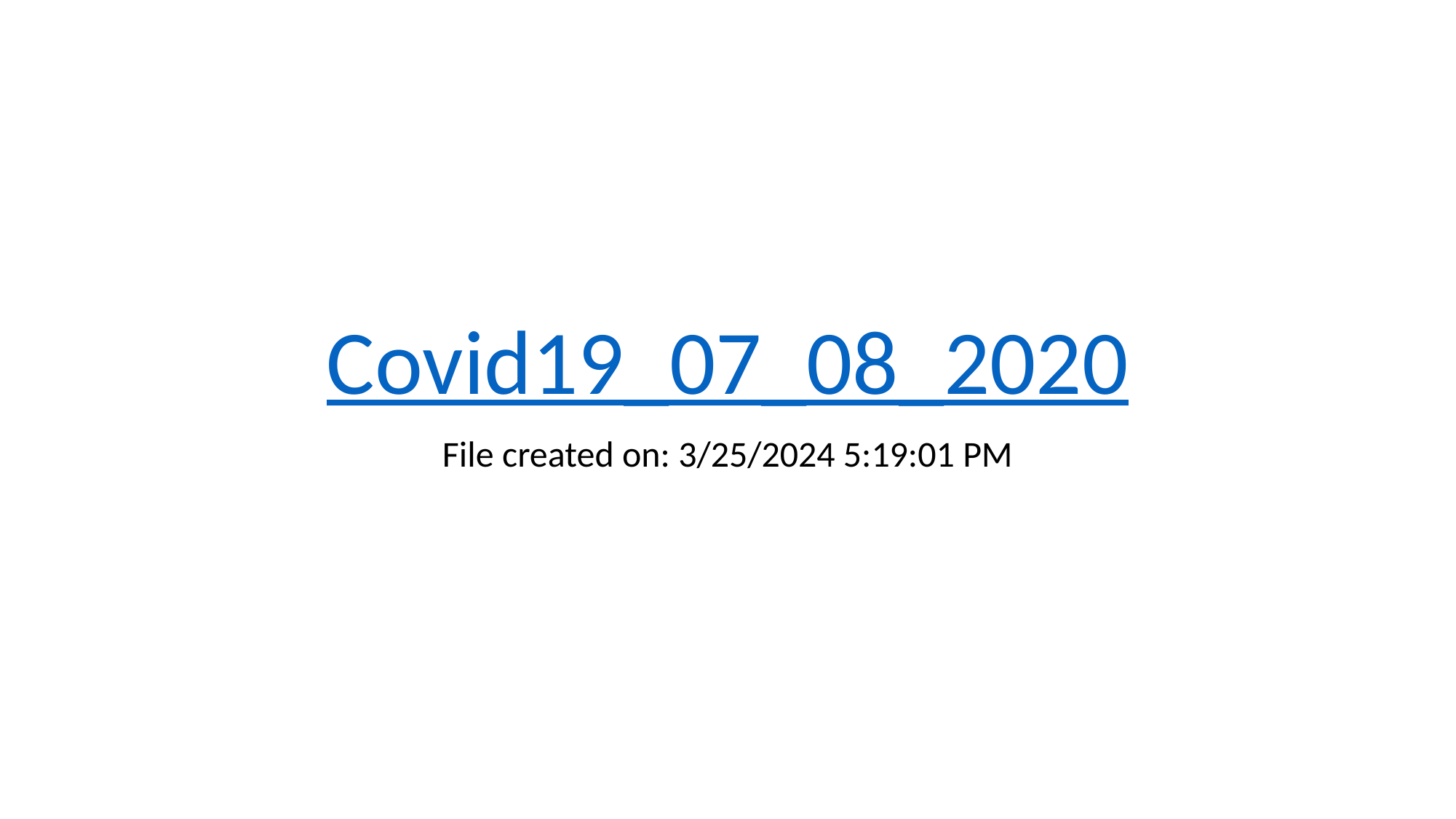

# Covid19_07_08_2020
File created on: 3/25/2024 5:19:01 PM